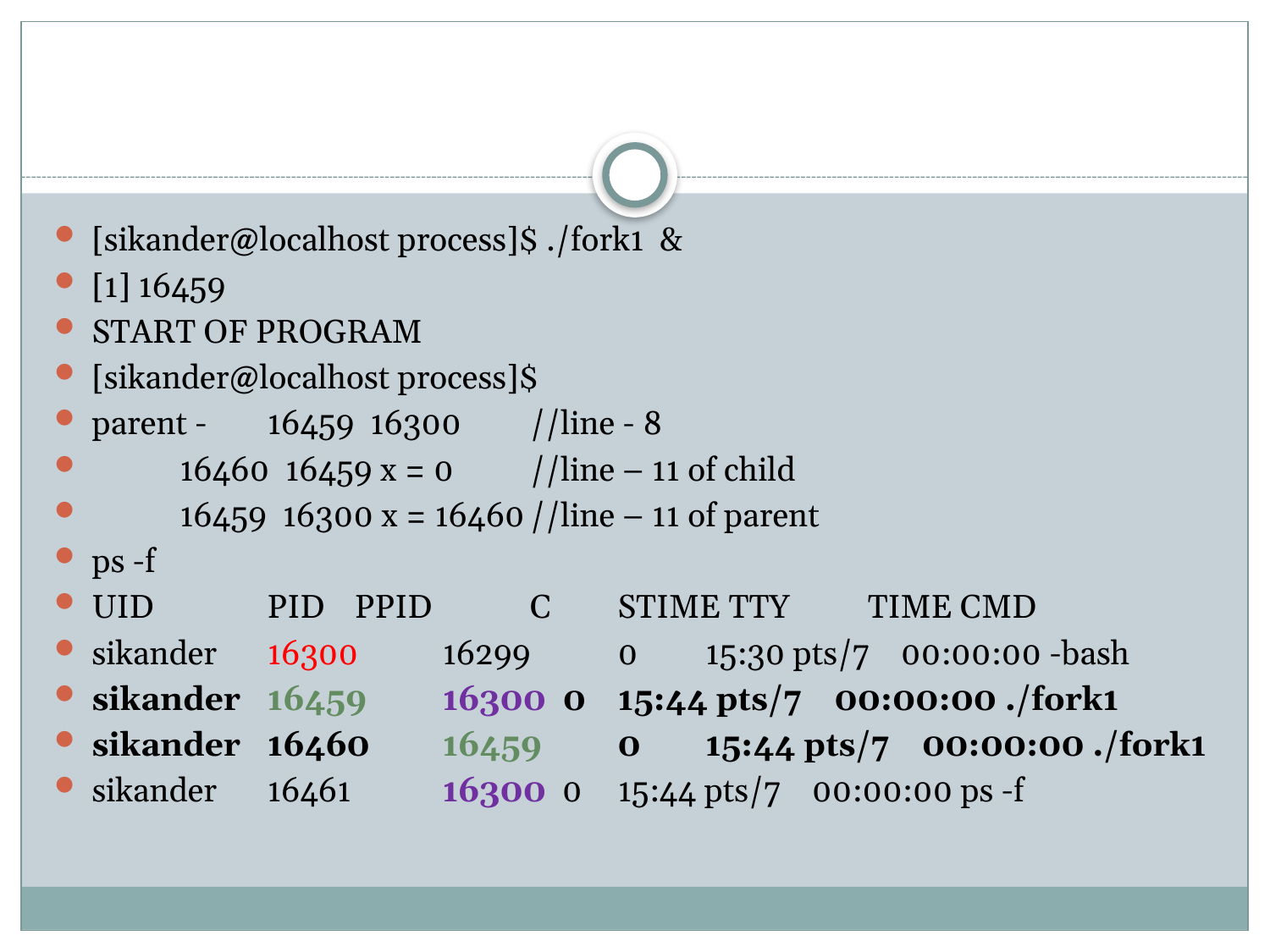

#
[sikander@localhost process]$ ./fork1  &
[1] 16459
START OF PROGRAM
[sikander@localhost process]$
parent - 	16459  16300	//line - 8
	16460  16459 x = 0	//line – 11 of child
	16459  16300 x = 16460	//line – 11 of parent
ps -f
UID        	PID  	PPID  	C 	STIME TTY          TIME CMD
sikander 	16300 	16299  	0 	15:30 pts/7    00:00:00 -bash
sikander 	16459 	16300  0 	15:44 pts/7    00:00:00 ./fork1
sikander 	16460 	16459  	0 	15:44 pts/7    00:00:00 ./fork1
sikander 	16461 	16300  0 	15:44 pts/7    00:00:00 ps -f